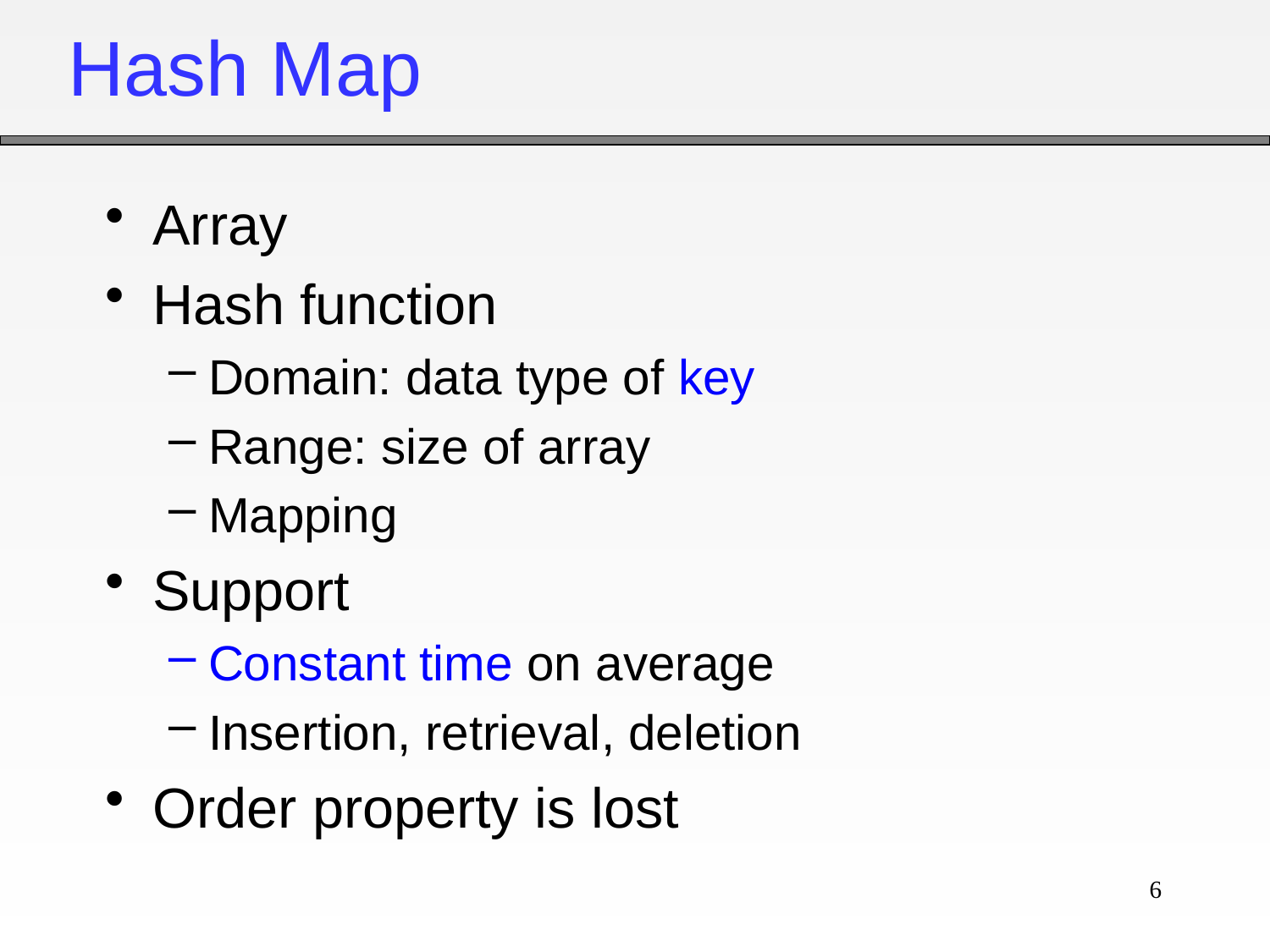

# Hash Map
Array
Hash function
Domain: data type of key
Range: size of array
Mapping
Support
Constant time on average
Insertion, retrieval, deletion
Order property is lost

6